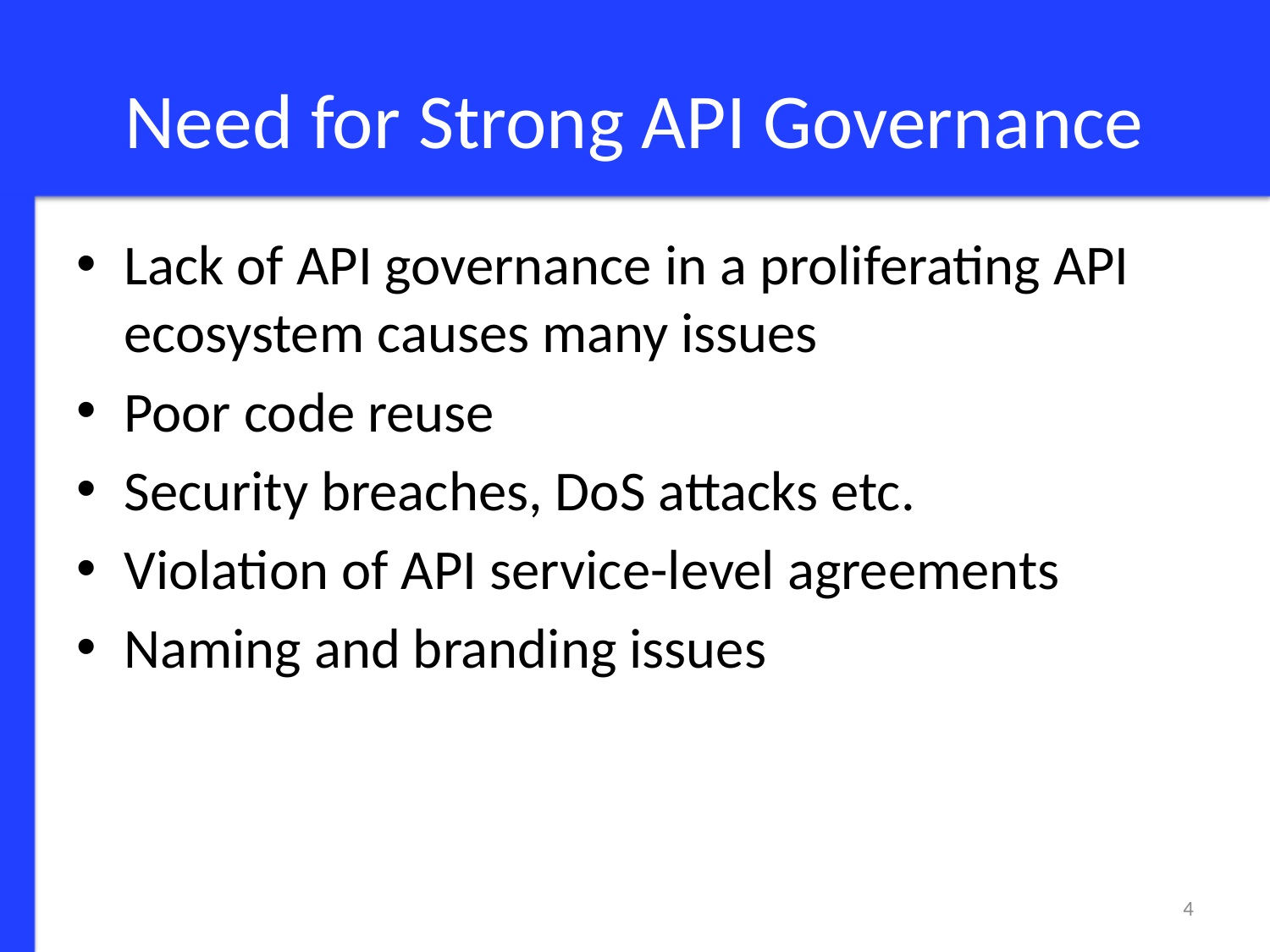

# Need for Strong API Governance
Lack of API governance in a proliferating API ecosystem causes many issues
Poor code reuse
Security breaches, DoS attacks etc.
Violation of API service-level agreements
Naming and branding issues

4